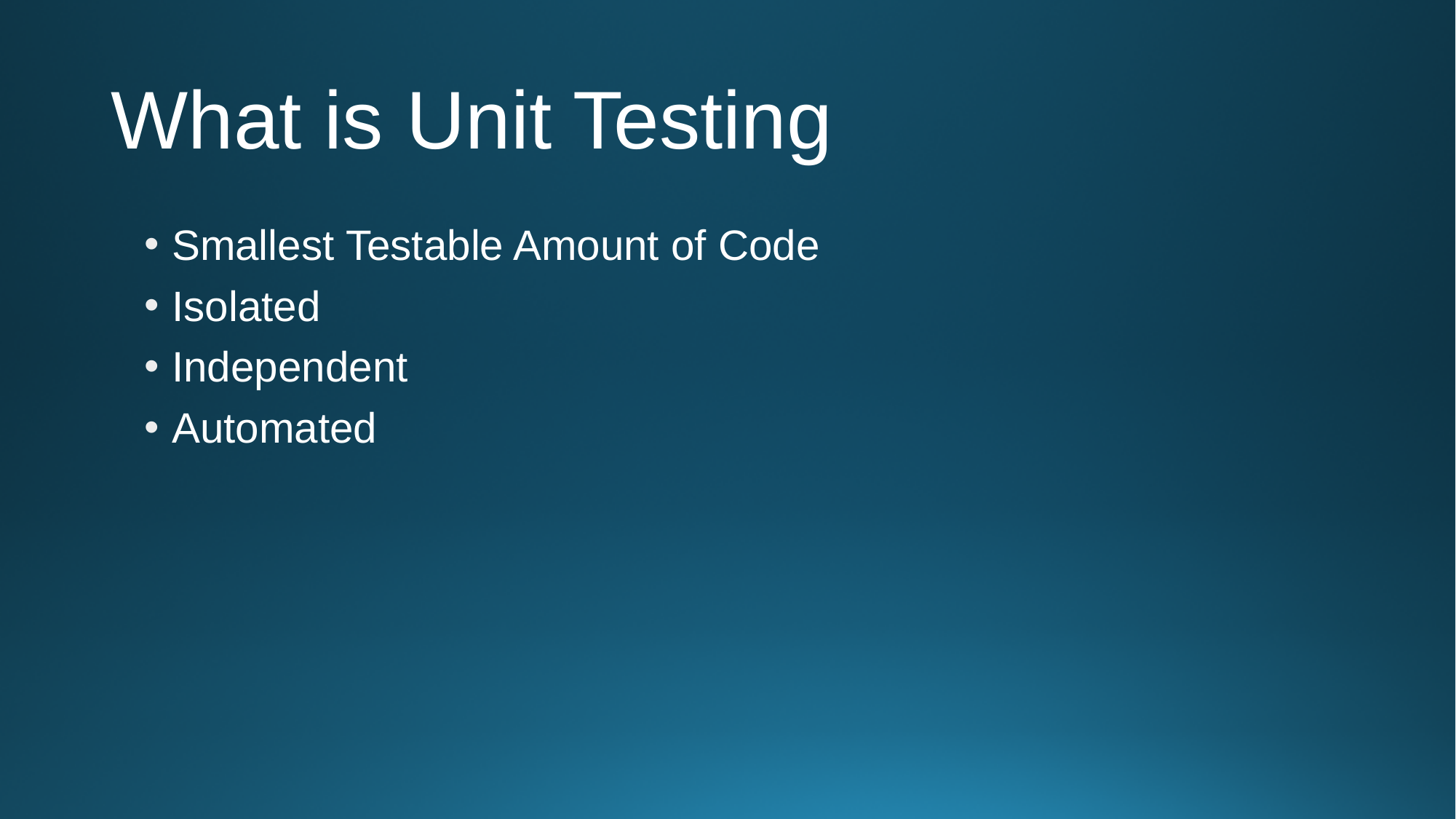

# What is Unit Testing
Smallest Testable Amount of Code
Isolated
Independent
Automated